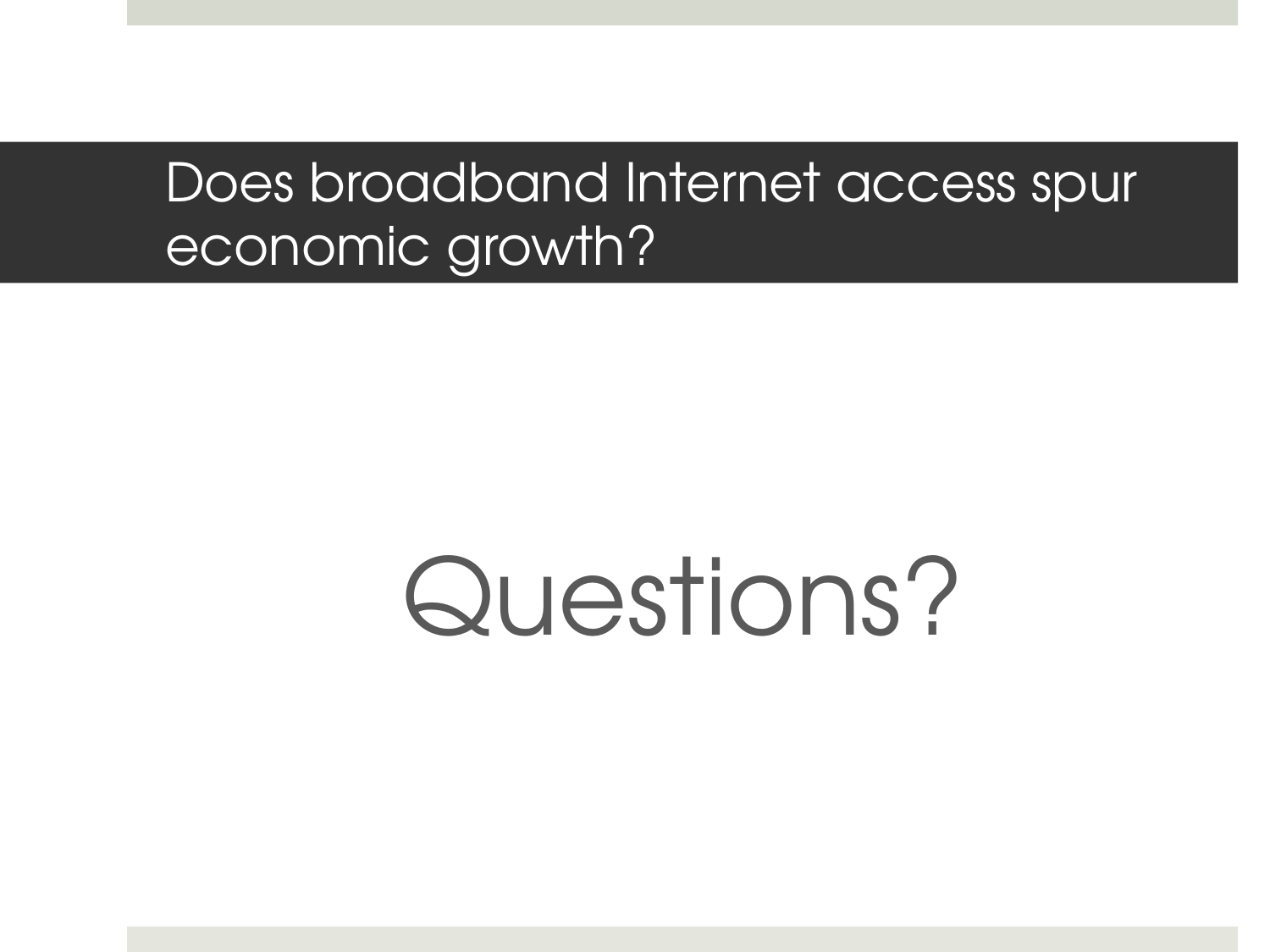

# Does broadband Internet access spur economic growth?

Questions?